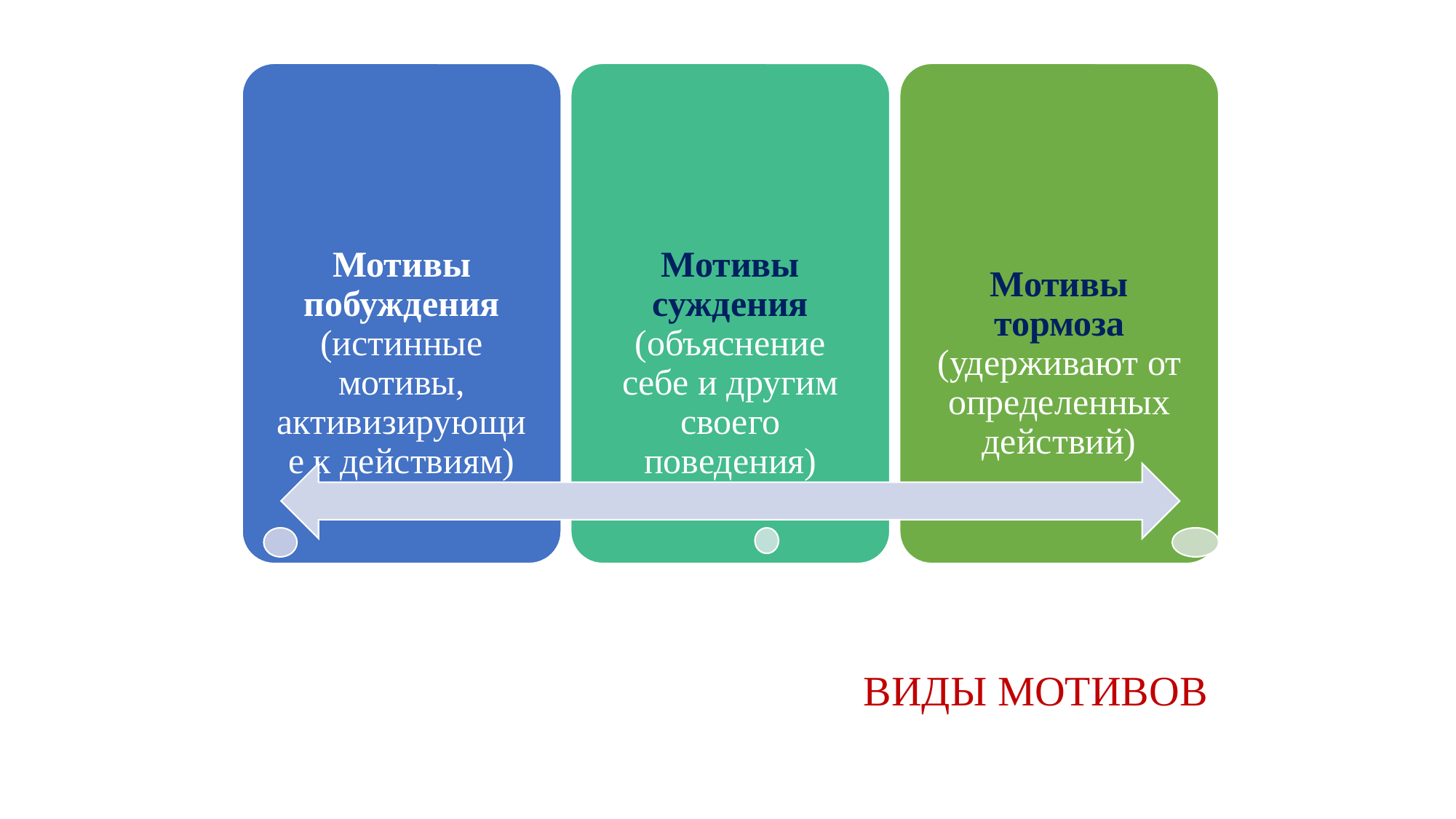

Мотивы побуждения (истинные мотивы, активизирующие к действиям)
Мотивы суждения (объяснение себе и другим своего поведения)
Мотивы тормоза (удерживают от определенных действий)
# ВИДЫ МОТИВОВ